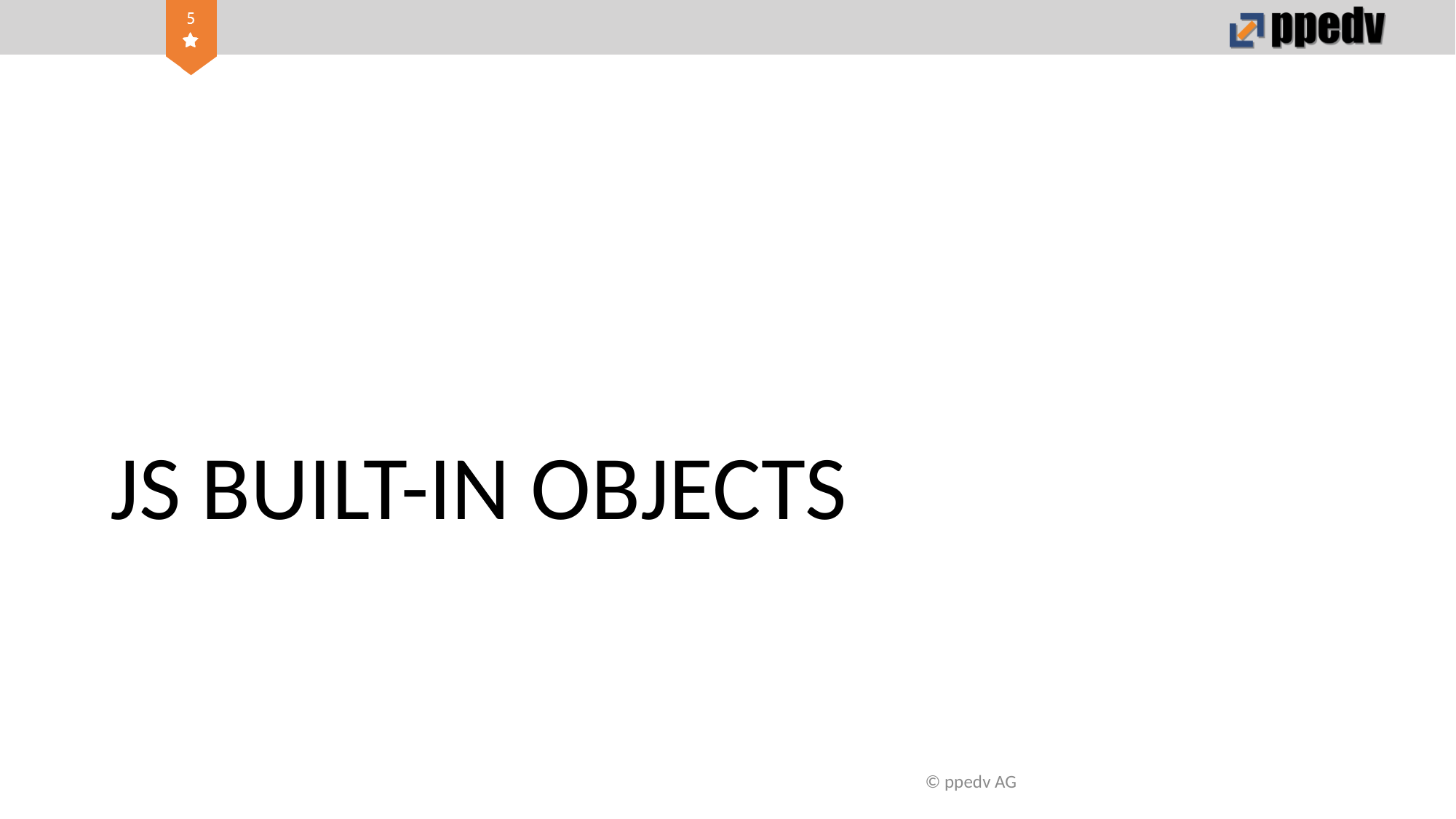

# JS BUILT-IN OBJECTS

© ppedv AG